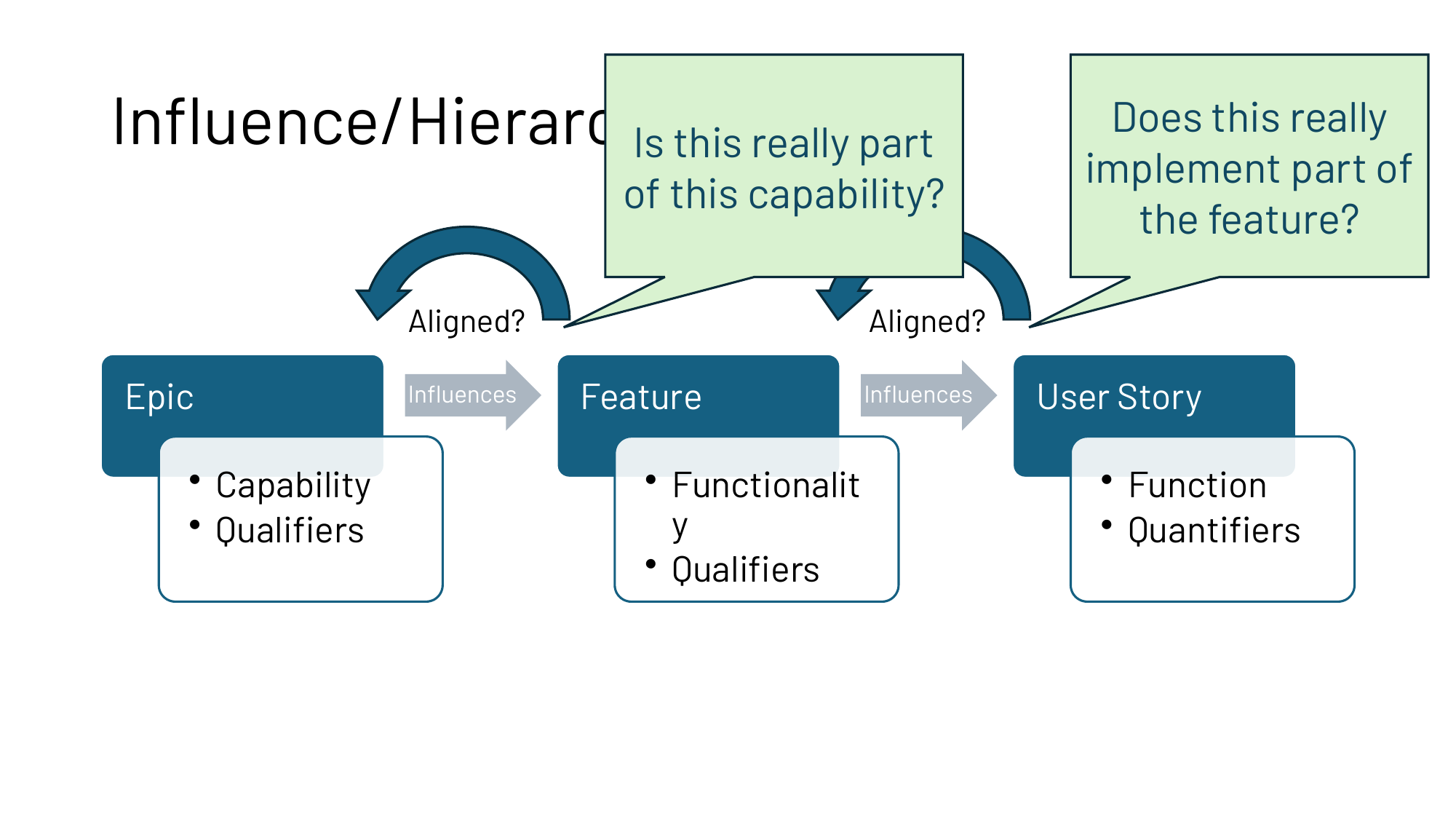

# Influence/Hierarchy
Is this really part of this capability?
Does this really implement part of the feature?
Aligned?
Aligned?
Epic
Capability
Qualifiers
Influences
Feature
Functionality
Qualifiers
Influences
User Story
Function
Quantifiers